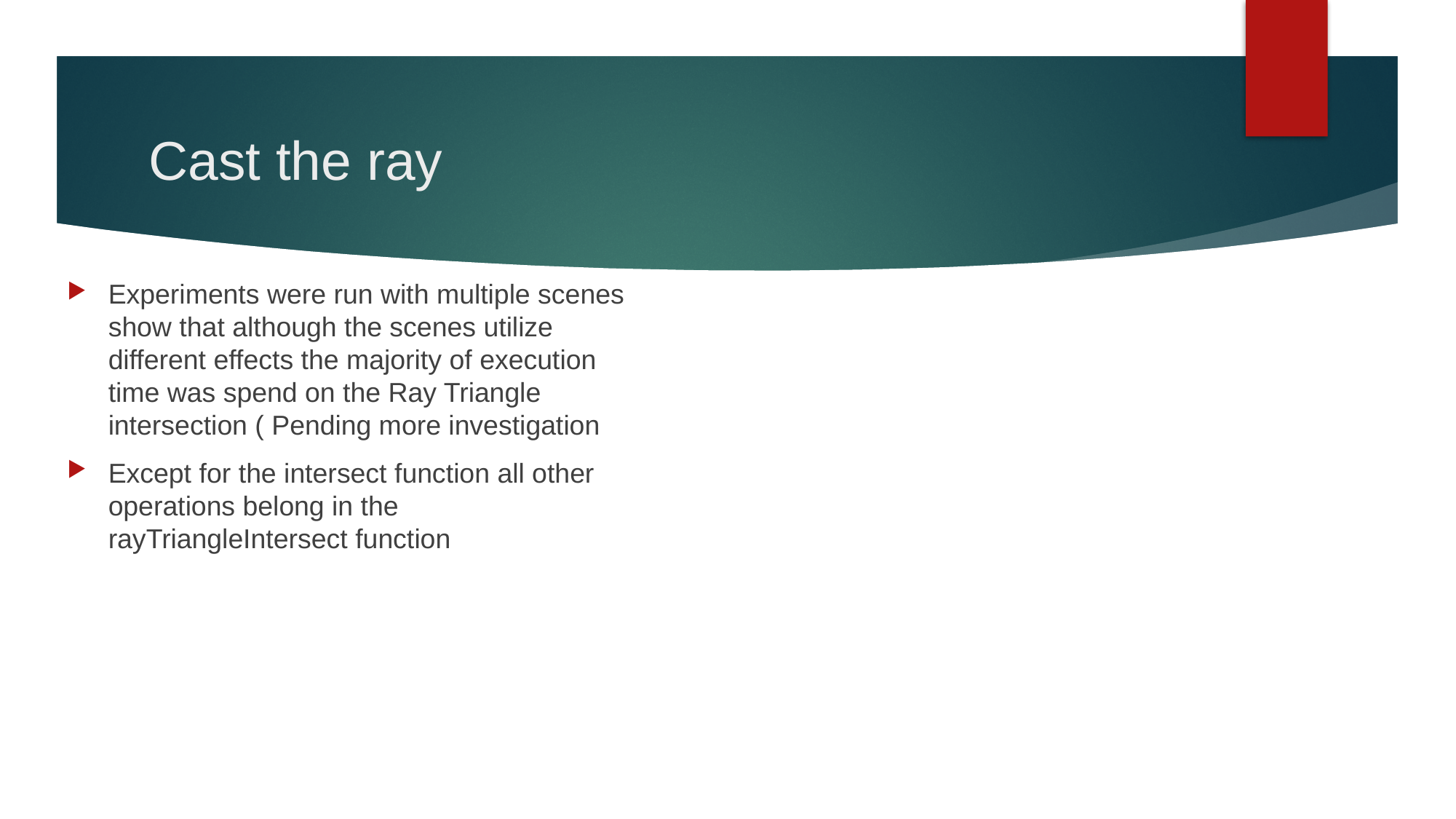

# Cast the ray
Experiments were run with multiple scenes show that although the scenes utilize different effects the majority of execution time was spend on the Ray Triangle intersection ( Pending more investigation
Except for the intersect function all other operations belong in the rayTriangleIntersect function